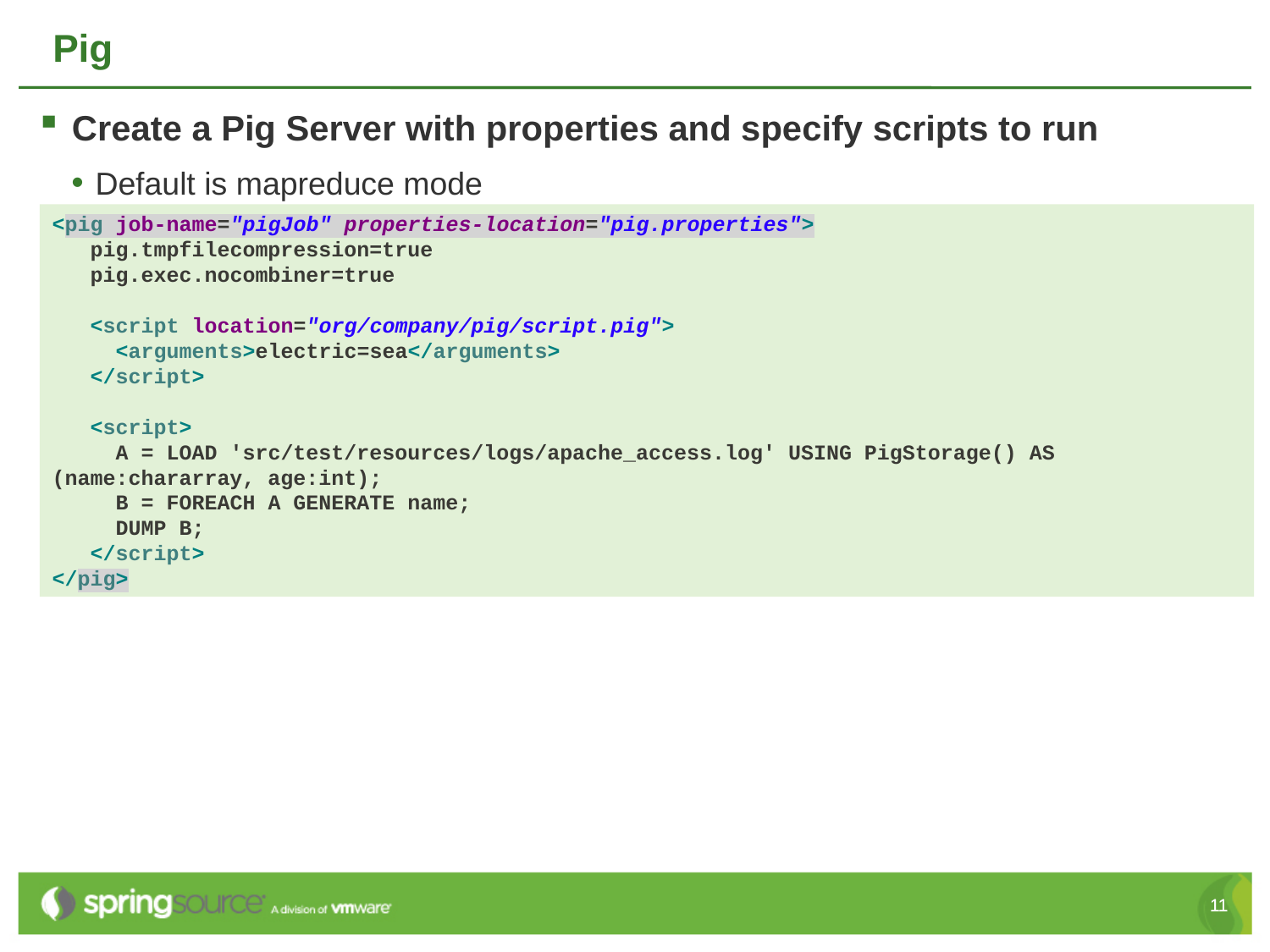

# Pig
Create a Pig Server with properties and specify scripts to run
Default is mapreduce mode
<pig job-name="pigJob" properties-location="pig.properties">
   pig.tmpfilecompression=true
   pig.exec.nocombiner=true

   <script location="org/company/pig/script.pig">
     <arguments>electric=sea</arguments>
   </script>

   <script>
     A = LOAD 'src/test/resources/logs/apache_access.log' USING PigStorage() AS (name:chararray, age:int);
     B = FOREACH A GENERATE name;
     DUMP B;
   </script>
</pig>